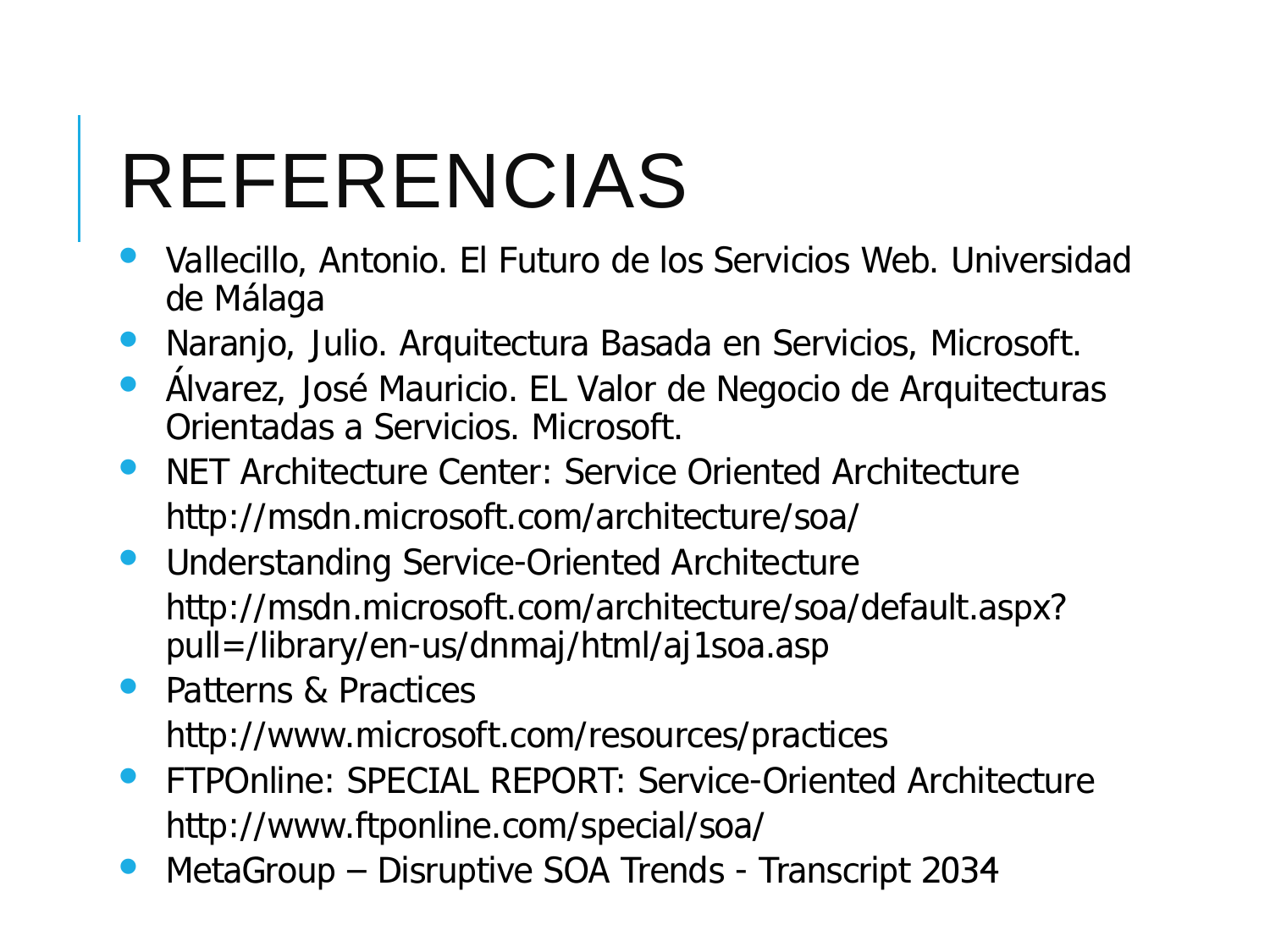

# Referencias
Vallecillo, Antonio. El Futuro de los Servicios Web. Universidad de Málaga
Naranjo, Julio. Arquitectura Basada en Servicios, Microsoft.
Álvarez, José Mauricio. EL Valor de Negocio de Arquitecturas Orientadas a Servicios. Microsoft.
NET Architecture Center: Service Oriented Architecture
	http://msdn.microsoft.com/architecture/soa/
Understanding Service-Oriented Architecture
	http://msdn.microsoft.com/architecture/soa/default.aspx?pull=/library/en-us/dnmaj/html/aj1soa.asp
Patterns & Practices
	http://www.microsoft.com/resources/practices
FTPOnline: SPECIAL REPORT: Service-Oriented Architecture
	http://www.ftponline.com/special/soa/
MetaGroup – Disruptive SOA Trends - Transcript 2034